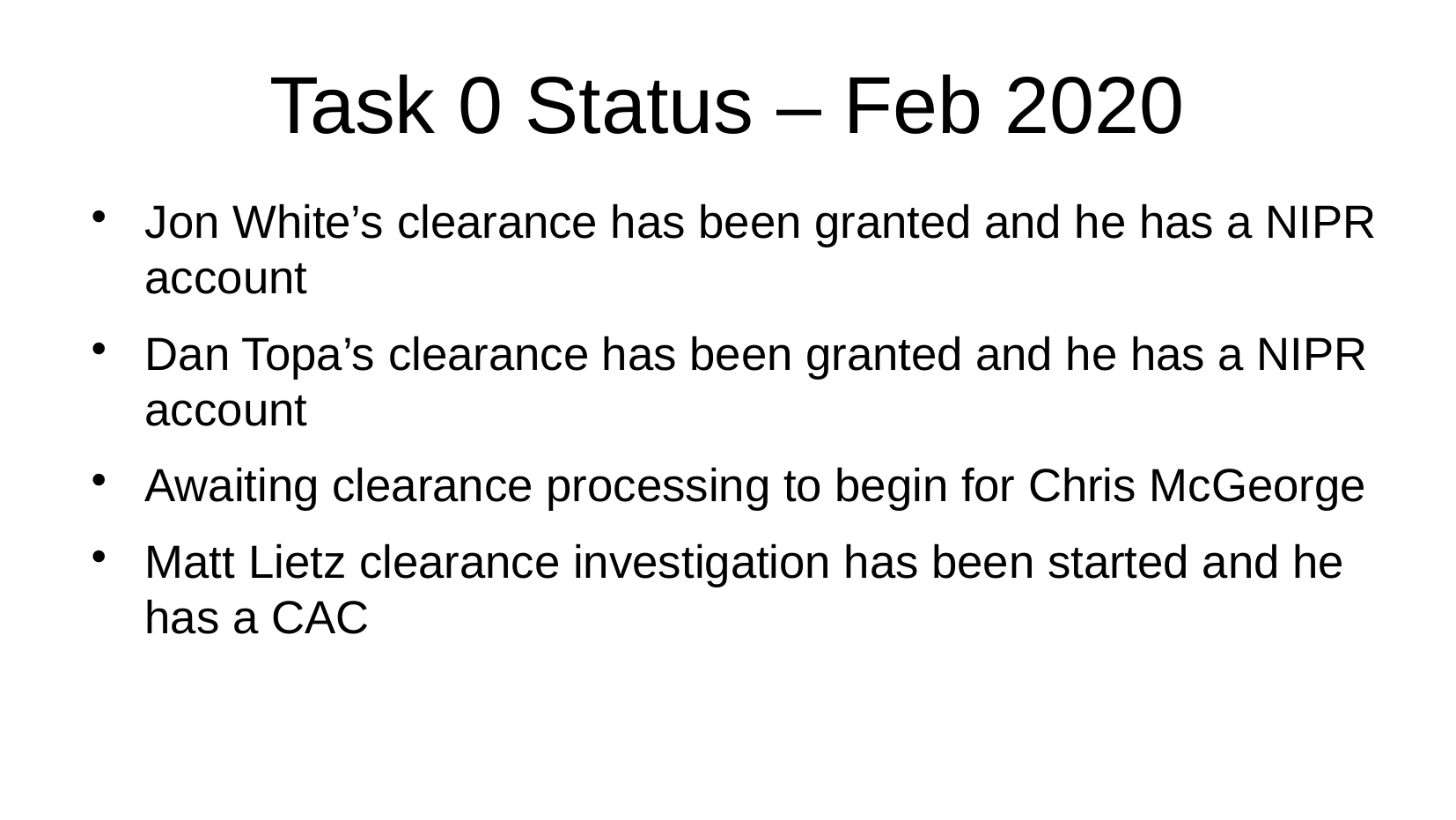

Task 0 Status – Feb 2020
Jon White’s clearance has been granted and he has a NIPR account
Dan Topa’s clearance has been granted and he has a NIPR account
Awaiting clearance processing to begin for Chris McGeorge
Matt Lietz clearance investigation has been started and he has a CAC